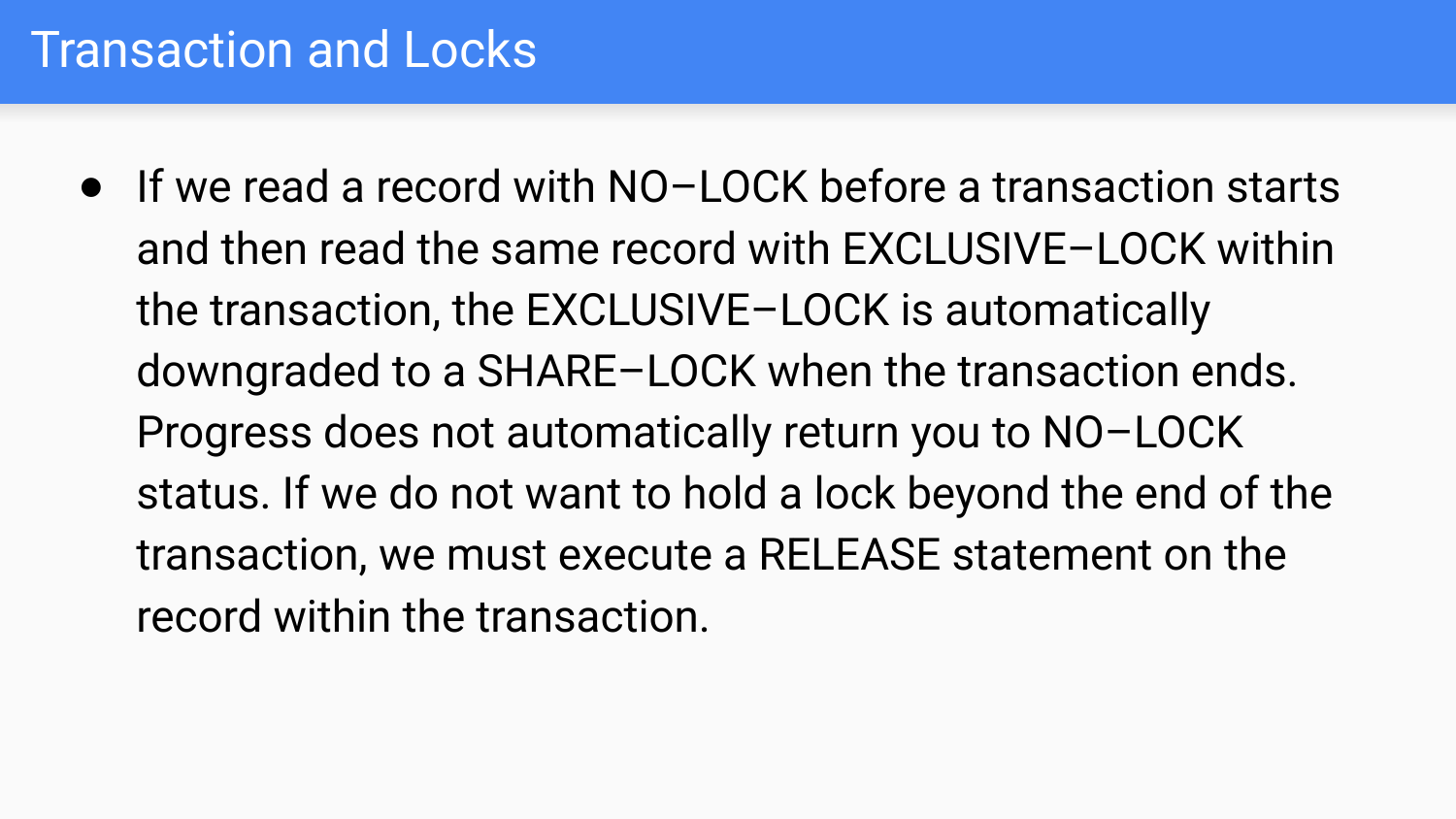

# Transaction and Locks
If we read a record with NO–LOCK before a transaction starts and then read the same record with EXCLUSIVE–LOCK within the transaction, the EXCLUSIVE–LOCK is automatically downgraded to a SHARE–LOCK when the transaction ends. Progress does not automatically return you to NO–LOCK status. If we do not want to hold a lock beyond the end of the transaction, we must execute a RELEASE statement on the record within the transaction.